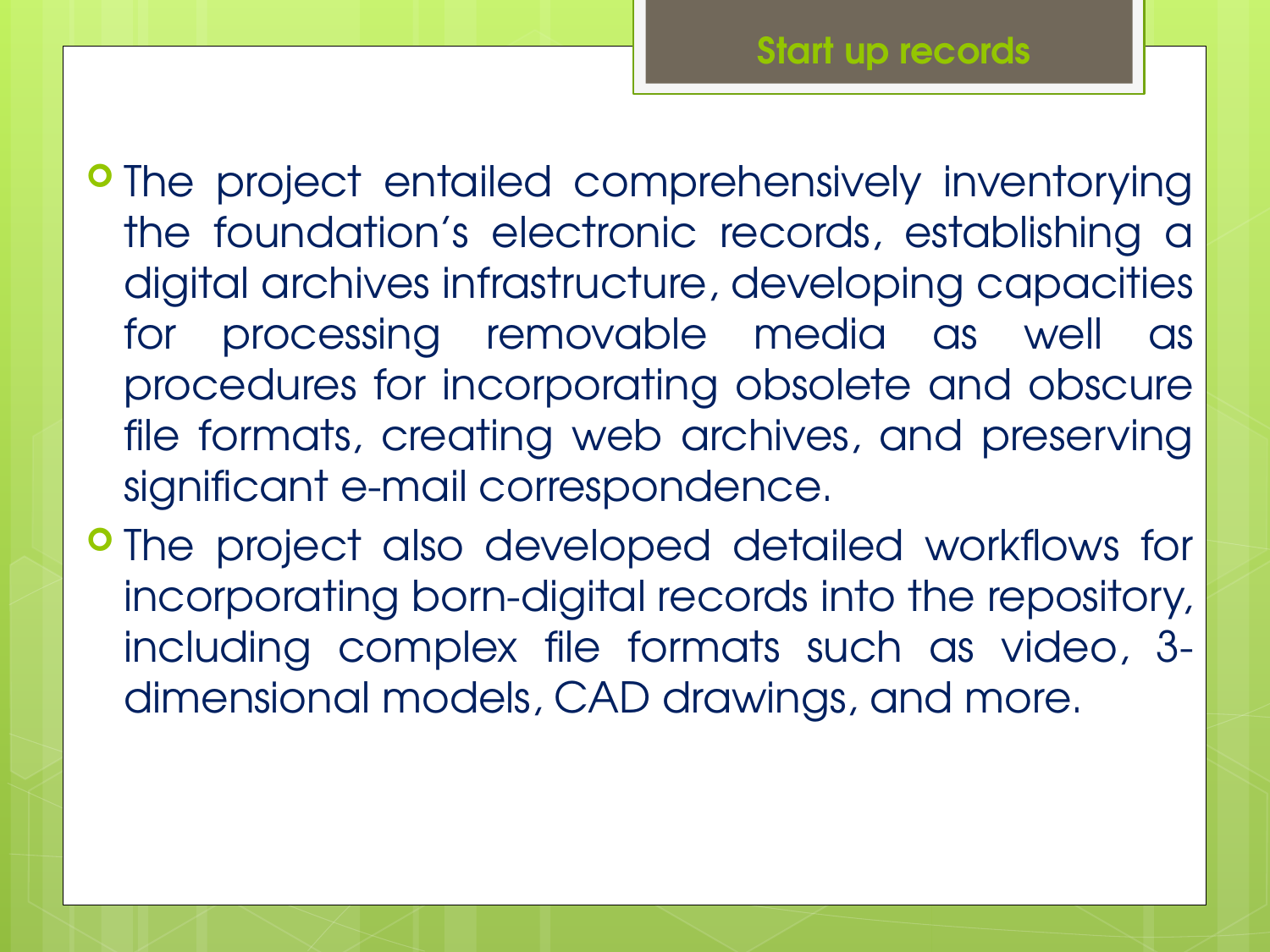

# Start up records
The project entailed comprehensively inventorying the foundation’s electronic records, establishing a digital archives infrastructure, developing capacities for processing removable media as well as procedures for incorporating obsolete and obscure file formats, creating web archives, and preserving significant e-mail correspondence.
The project also developed detailed workflows for incorporating born-digital records into the repository, including complex file formats such as video, 3-dimensional models, CAD drawings, and more.